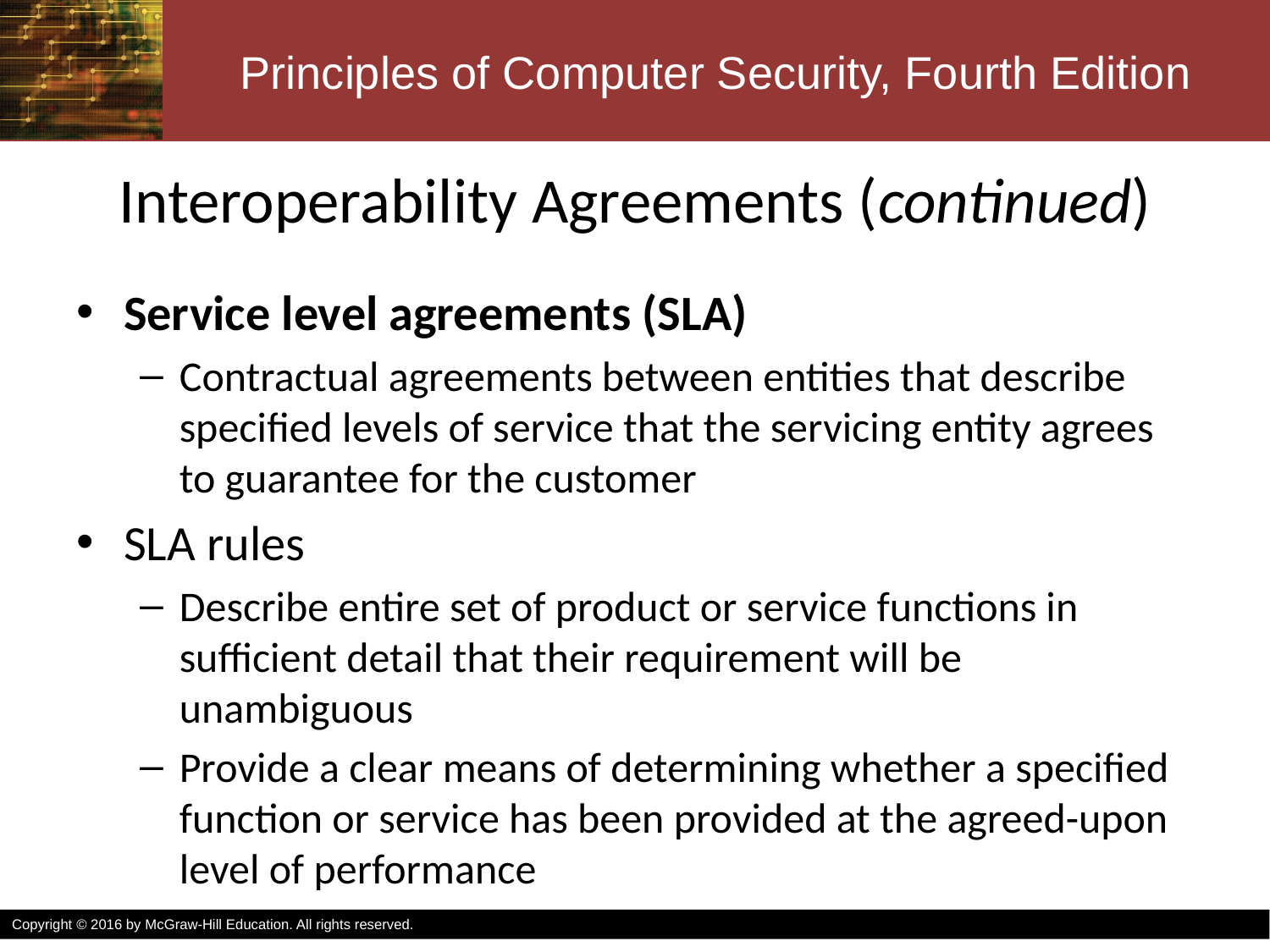

# Interoperability Agreements (continued)
Service level agreements (SLA)
Contractual agreements between entities that describe specified levels of service that the servicing entity agrees to guarantee for the customer
SLA rules
Describe entire set of product or service functions in sufficient detail that their requirement will be unambiguous
Provide a clear means of determining whether a specified function or service has been provided at the agreed-upon level of performance